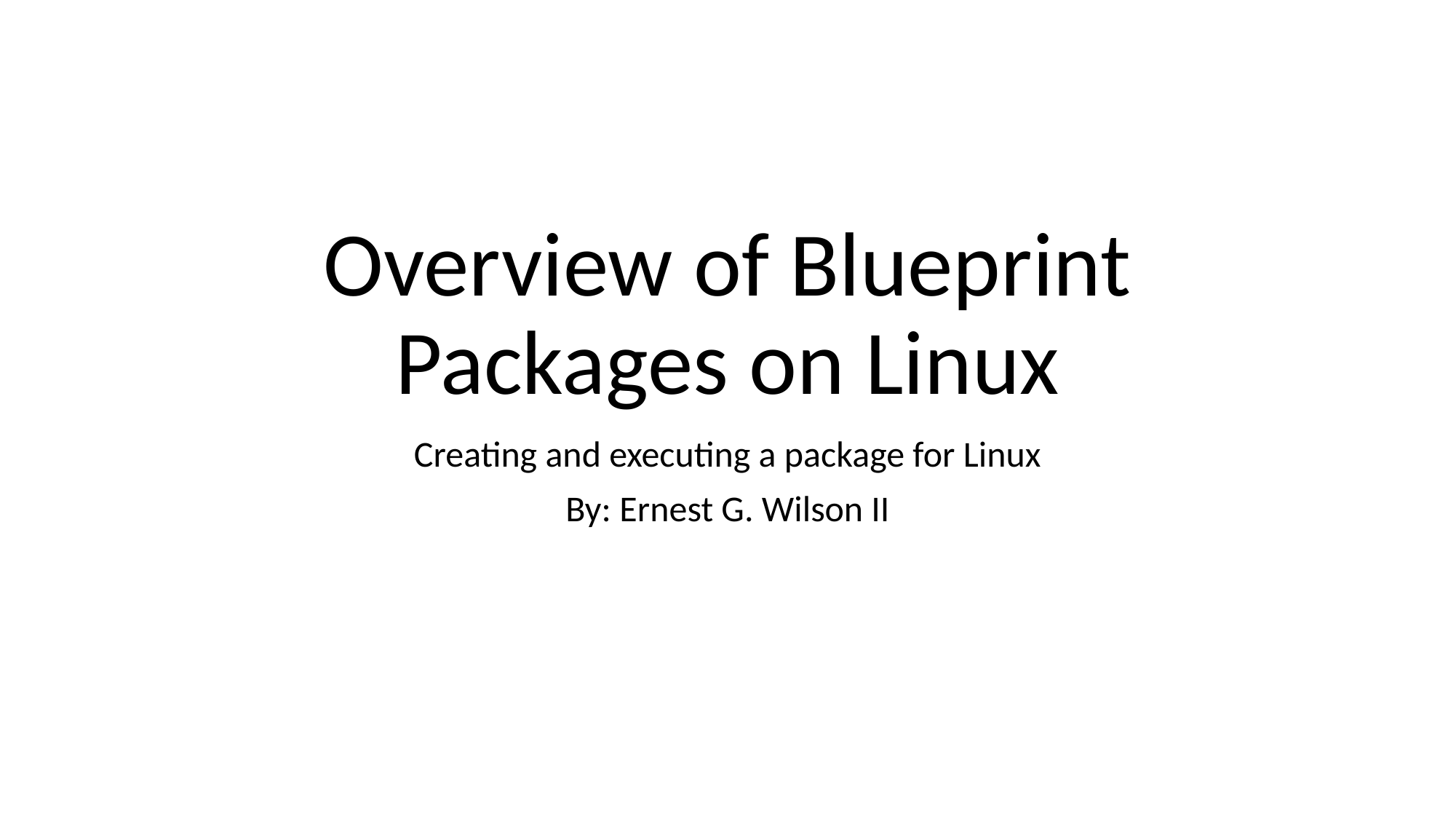

# Overview of Blueprint Packages on Linux
Creating and executing a package for Linux
By: Ernest G. Wilson II